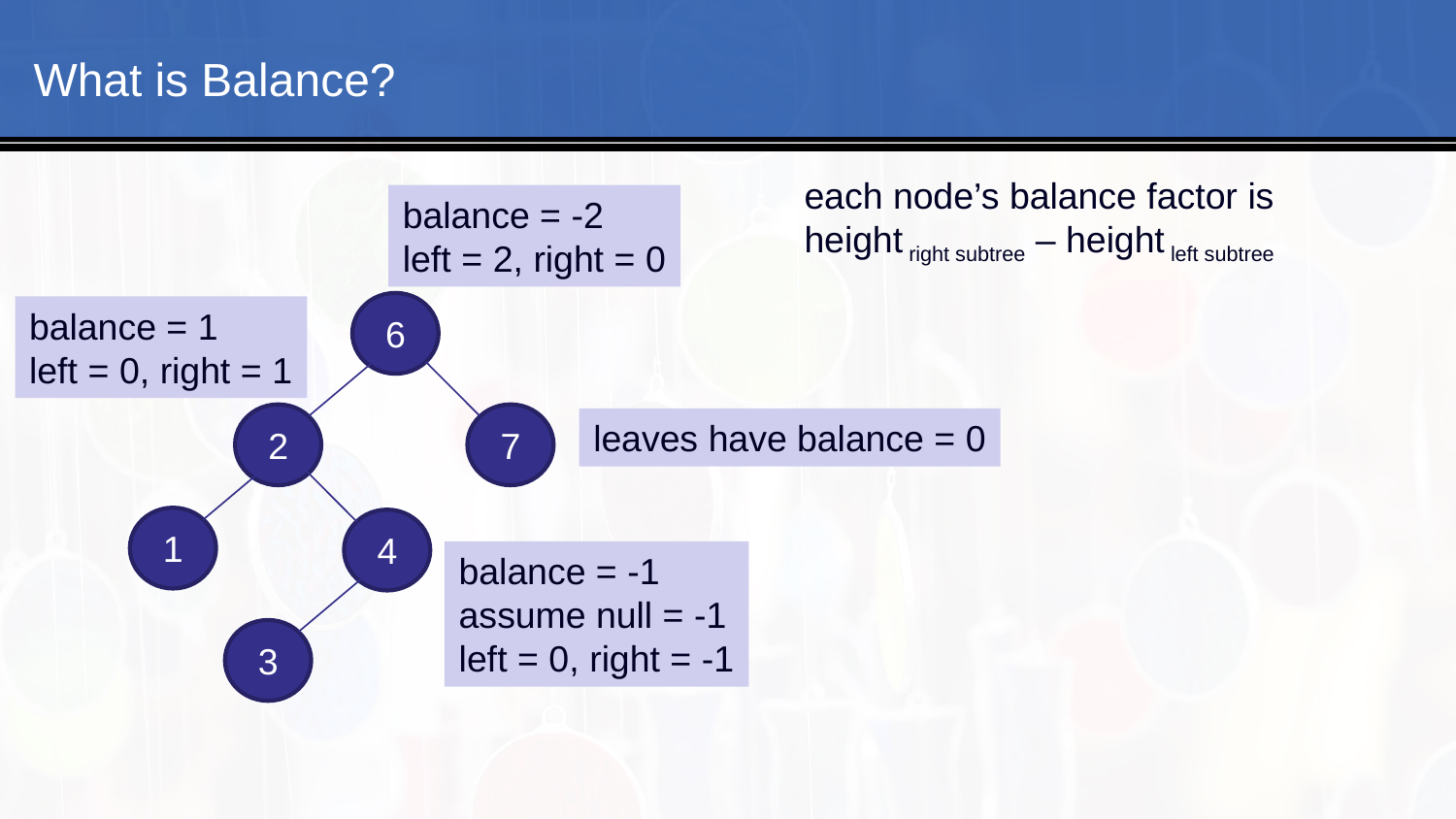

#
What is Balance?
each node’s balance factor is
height right subtree – height left subtree
balance = -2
left = 2, right = 0
6
balance = 1
left = 0, right = 1
2
7
leaves have balance = 0
1
4
balance = -1
assume null = -1
left = 0, right = -1
3